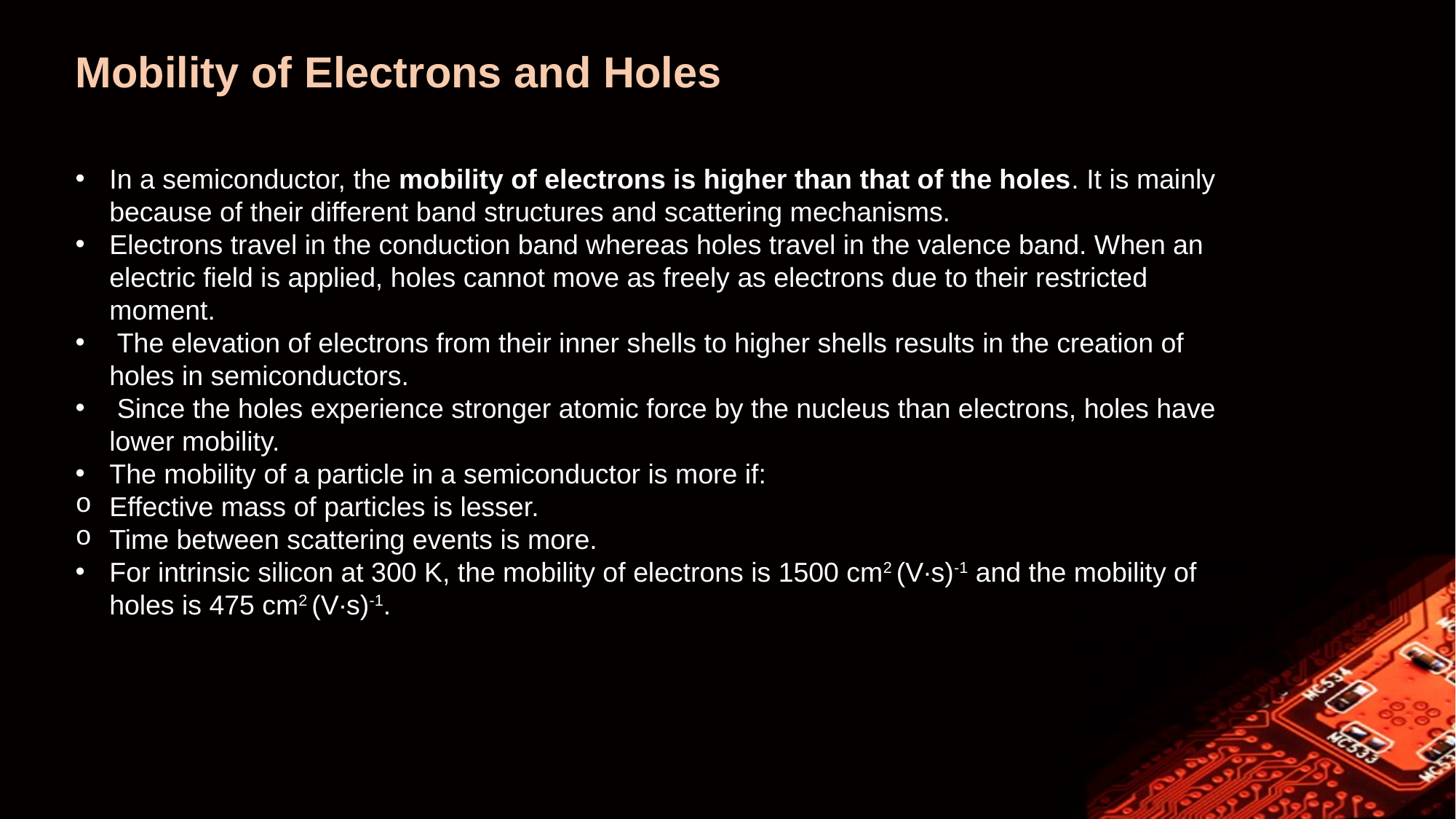

# Mobility of Electrons and Holes
In a semiconductor, the mobility of electrons is higher than that of the holes. It is mainly because of their different band structures and scattering mechanisms.
Electrons travel in the conduction band whereas holes travel in the valence band. When an electric field is applied, holes cannot move as freely as electrons due to their restricted moment.
 The elevation of electrons from their inner shells to higher shells results in the creation of holes in semiconductors.
 Since the holes experience stronger atomic force by the nucleus than electrons, holes have lower mobility.
The mobility of a particle in a semiconductor is more if:
Effective mass of particles is lesser.
Time between scattering events is more.
For intrinsic silicon at 300 K, the mobility of electrons is 1500 cm2 (V∙s)-1 and the mobility of holes is 475 cm2 (V∙s)-1.